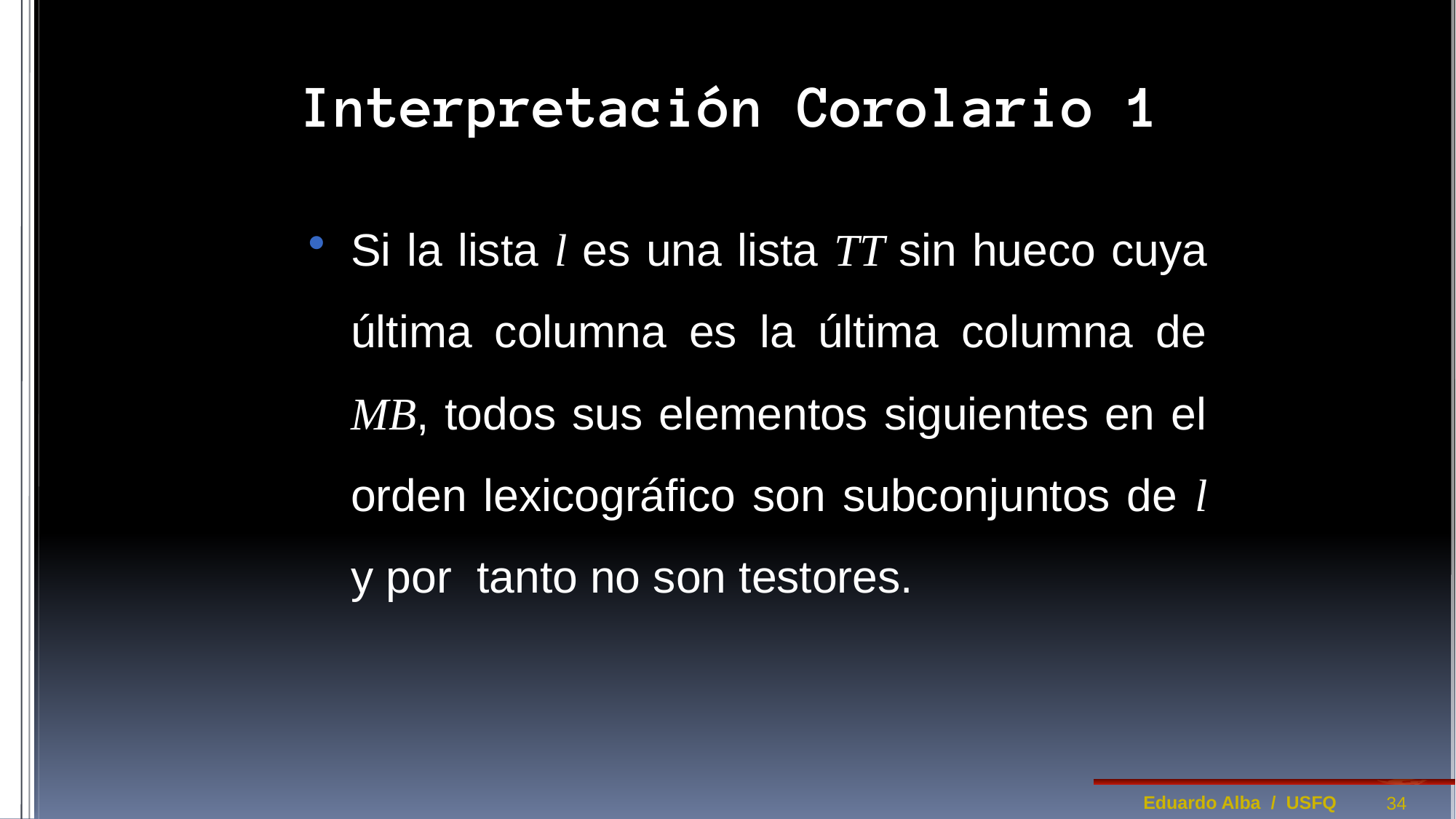

# Interpretación Corolario 1
Si la lista l es una lista TT sin hueco cuya última columna es la última columna de MB, todos sus elementos siguientes en el orden lexicográfico son subconjuntos de l y por  tanto no son testores.